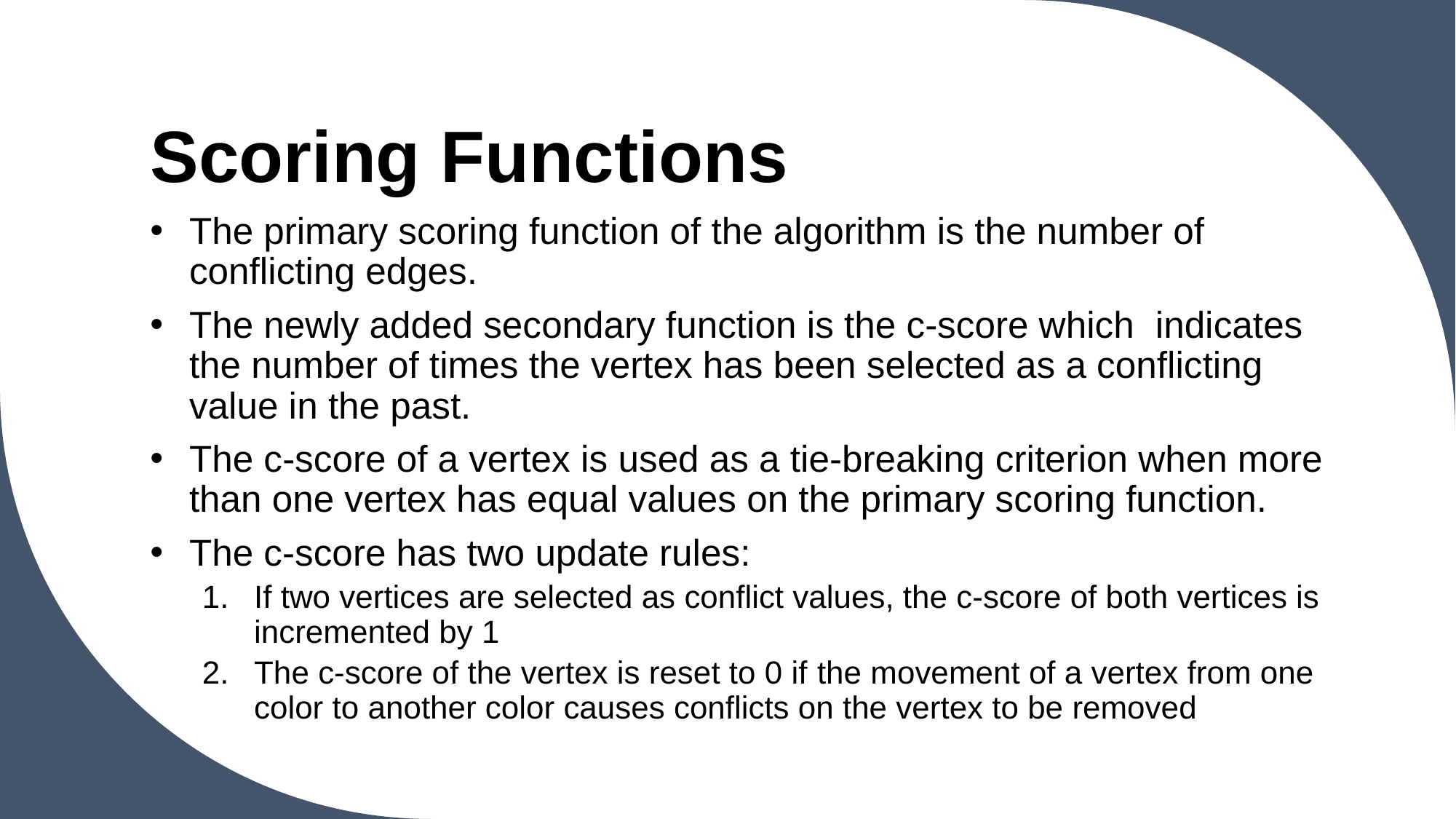

# Scoring Functions
The primary scoring function of the algorithm is the number of conflicting edges.
The newly added secondary function is the c-score which ﻿ indicates the number of times the vertex has been selected as a conflicting value in the past.
The ﻿c-score of a vertex is used as a tie-breaking criterion when more than one vertex has equal values on the primary scoring function.
The c-score has two update rules:
If ﻿two vertices are selected as conflict values, the c-score of both vertices is incremented by 1
The ﻿c-score of the vertex is reset to 0 if ﻿the movement of a vertex from one color to another color causes conflicts on the vertex to be removed